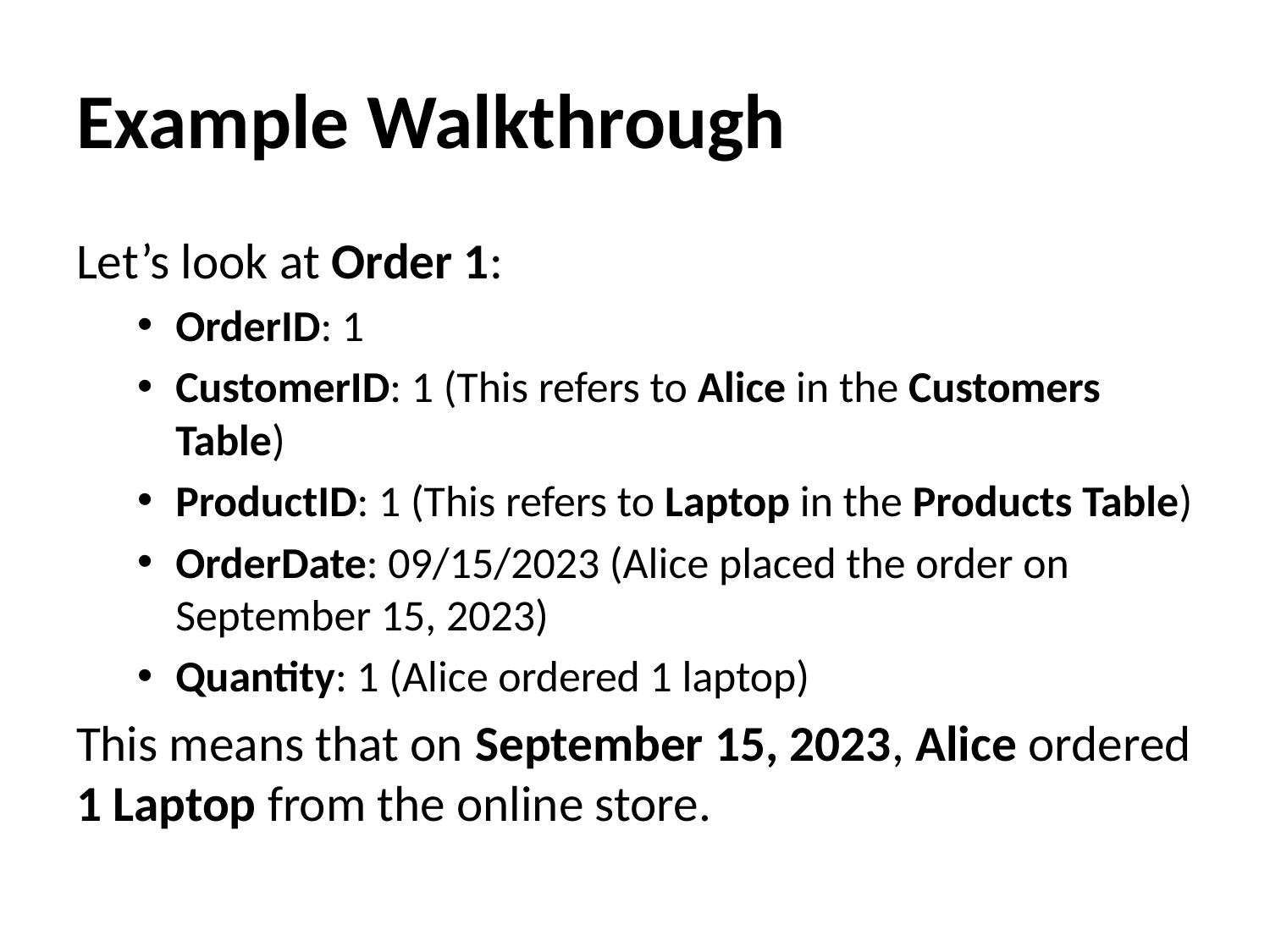

# Example Walkthrough
Let’s look at Order 1:
OrderID: 1
CustomerID: 1 (This refers to Alice in the Customers Table)
ProductID: 1 (This refers to Laptop in the Products Table)
OrderDate: 09/15/2023 (Alice placed the order on September 15, 2023)
Quantity: 1 (Alice ordered 1 laptop)
This means that on September 15, 2023, Alice ordered 1 Laptop from the online store.